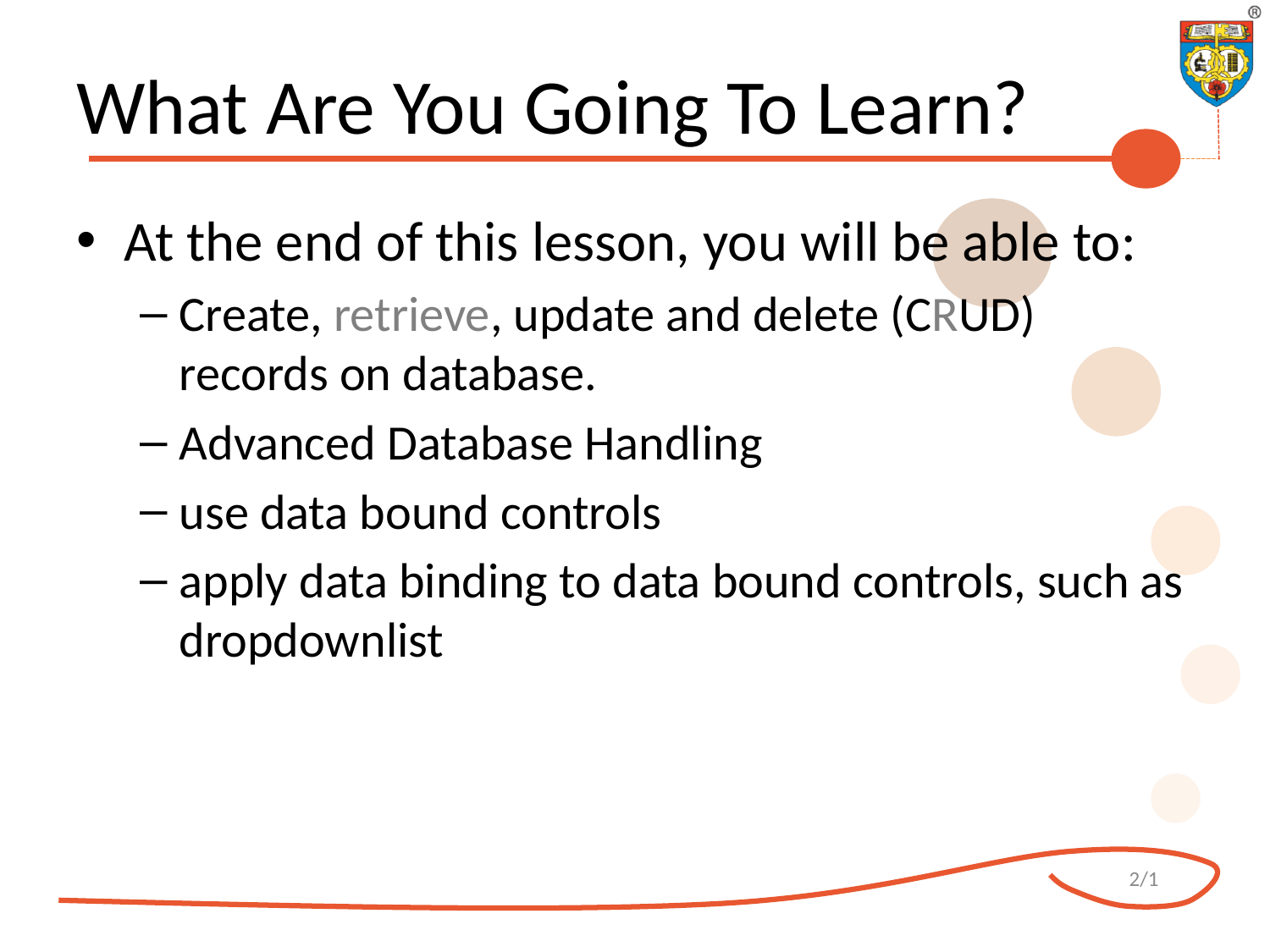

# What Are You Going To Learn?
At the end of this lesson, you will be able to:
Create, retrieve, update and delete (CRUD) records on database.
Advanced Database Handling
use data bound controls
apply data binding to data bound controls, such as dropdownlist